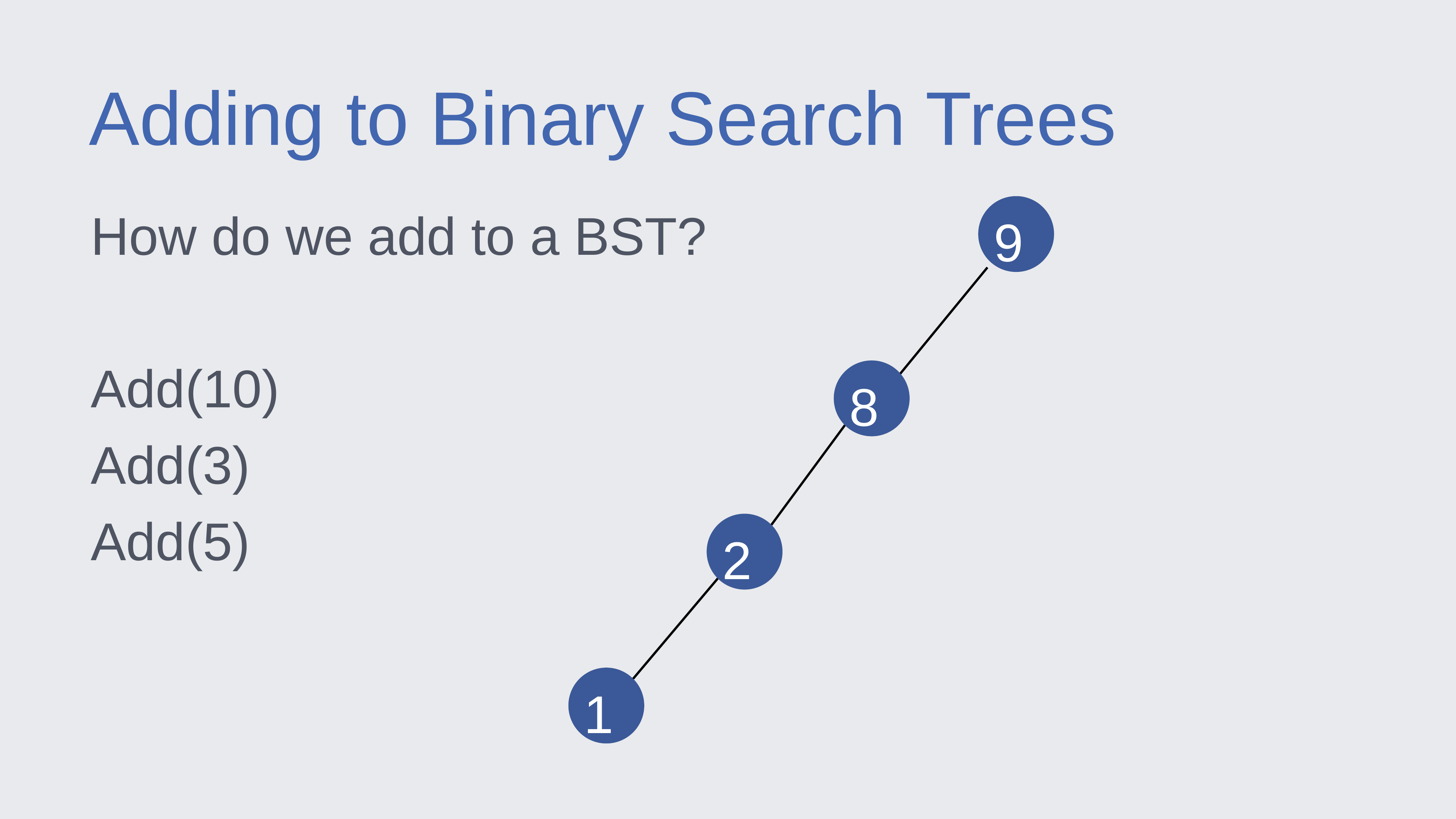

Adding to Binary Search Trees
How do we add to a BST?

Add(10)
Add(3)
Add(5)
9
8
2
1